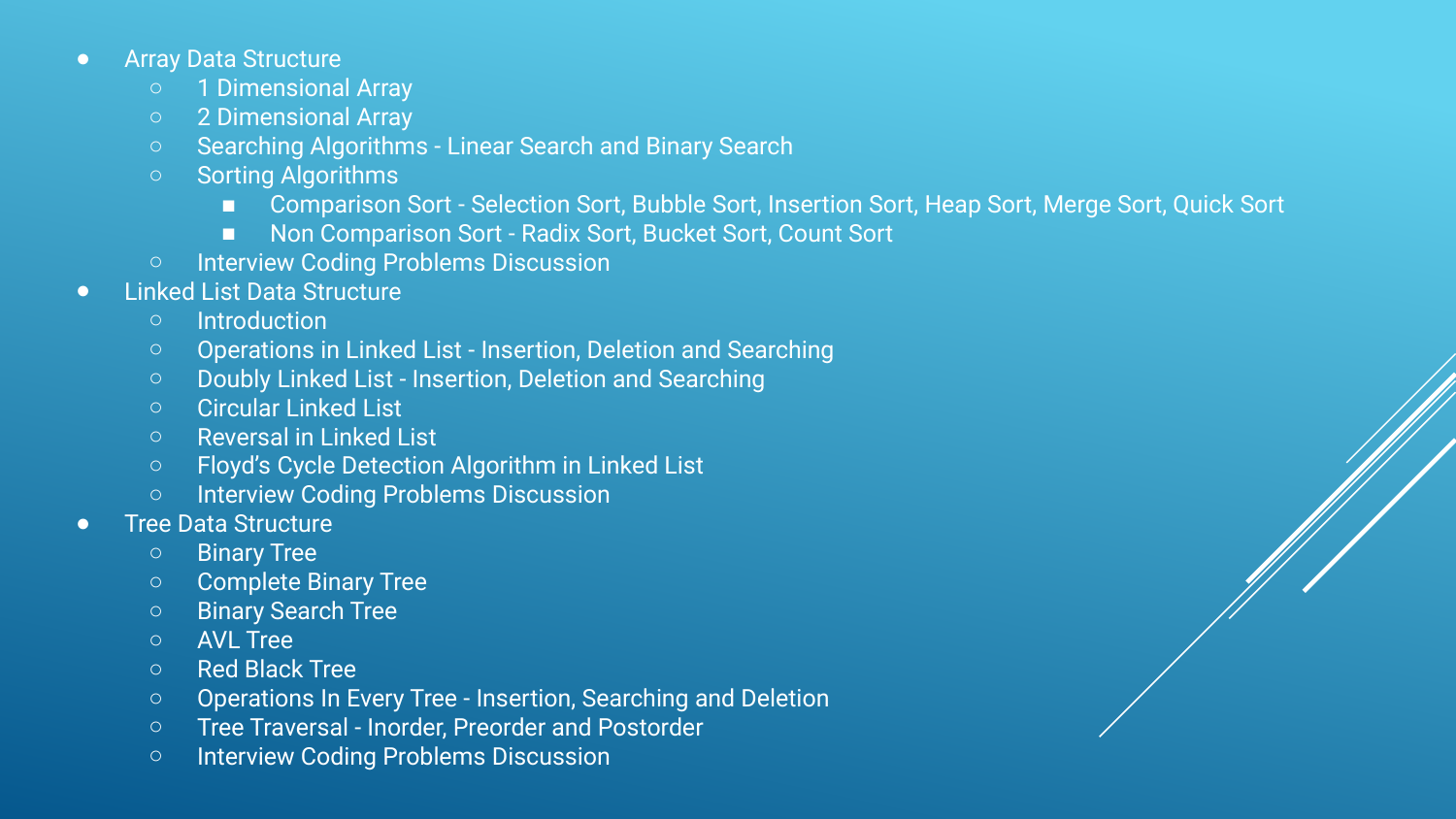

Array Data Structure
1 Dimensional Array
2 Dimensional Array
Searching Algorithms - Linear Search and Binary Search
Sorting Algorithms
Comparison Sort - Selection Sort, Bubble Sort, Insertion Sort, Heap Sort, Merge Sort, Quick Sort
Non Comparison Sort - Radix Sort, Bucket Sort, Count Sort
Interview Coding Problems Discussion
Linked List Data Structure
Introduction
Operations in Linked List - Insertion, Deletion and Searching
Doubly Linked List - Insertion, Deletion and Searching
Circular Linked List
Reversal in Linked List
Floyd’s Cycle Detection Algorithm in Linked List
Interview Coding Problems Discussion
Tree Data Structure
Binary Tree
Complete Binary Tree
Binary Search Tree
AVL Tree
Red Black Tree
Operations In Every Tree - Insertion, Searching and Deletion
Tree Traversal - Inorder, Preorder and Postorder
Interview Coding Problems Discussion